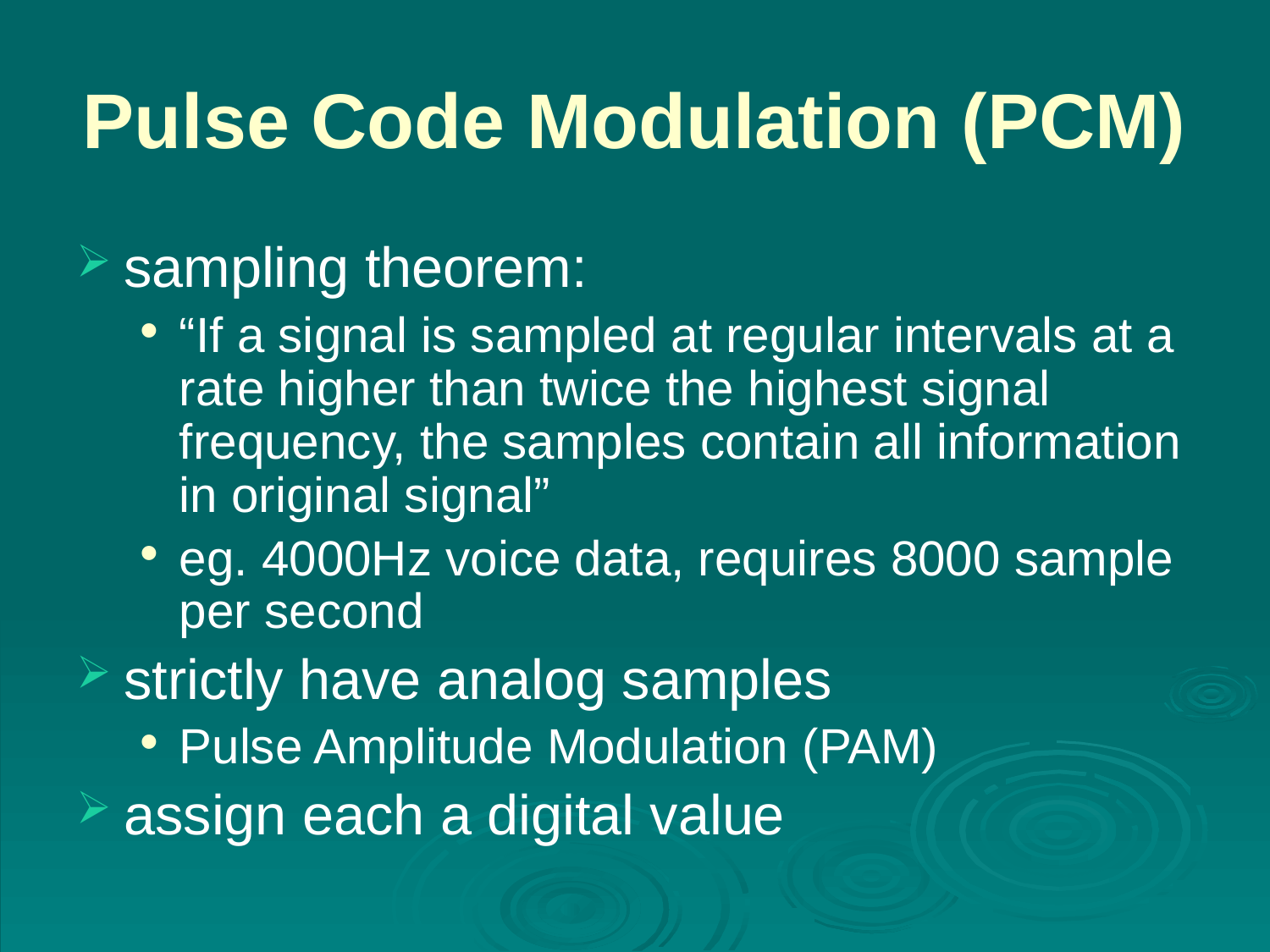

# Pulse Code Modulation (PCM)
sampling theorem:
“If a signal is sampled at regular intervals at a rate higher than twice the highest signal frequency, the samples contain all information in original signal”
eg. 4000Hz voice data, requires 8000 sample per second
strictly have analog samples
Pulse Amplitude Modulation (PAM)
assign each a digital value